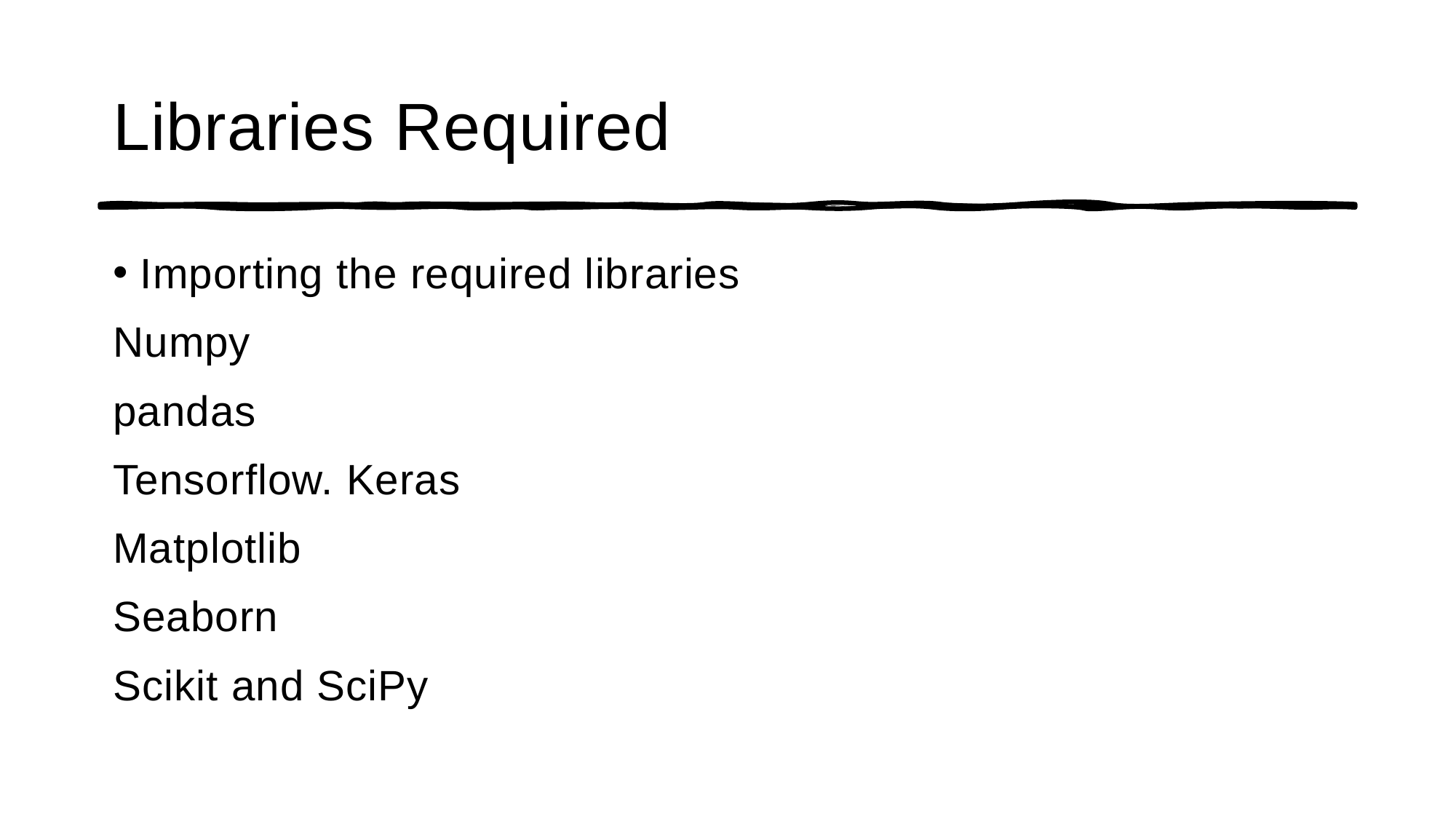

# Libraries Required
Importing the required libraries
Numpy
pandas
Tensorflow. Keras
Matplotlib
Seaborn
Scikit and SciPy